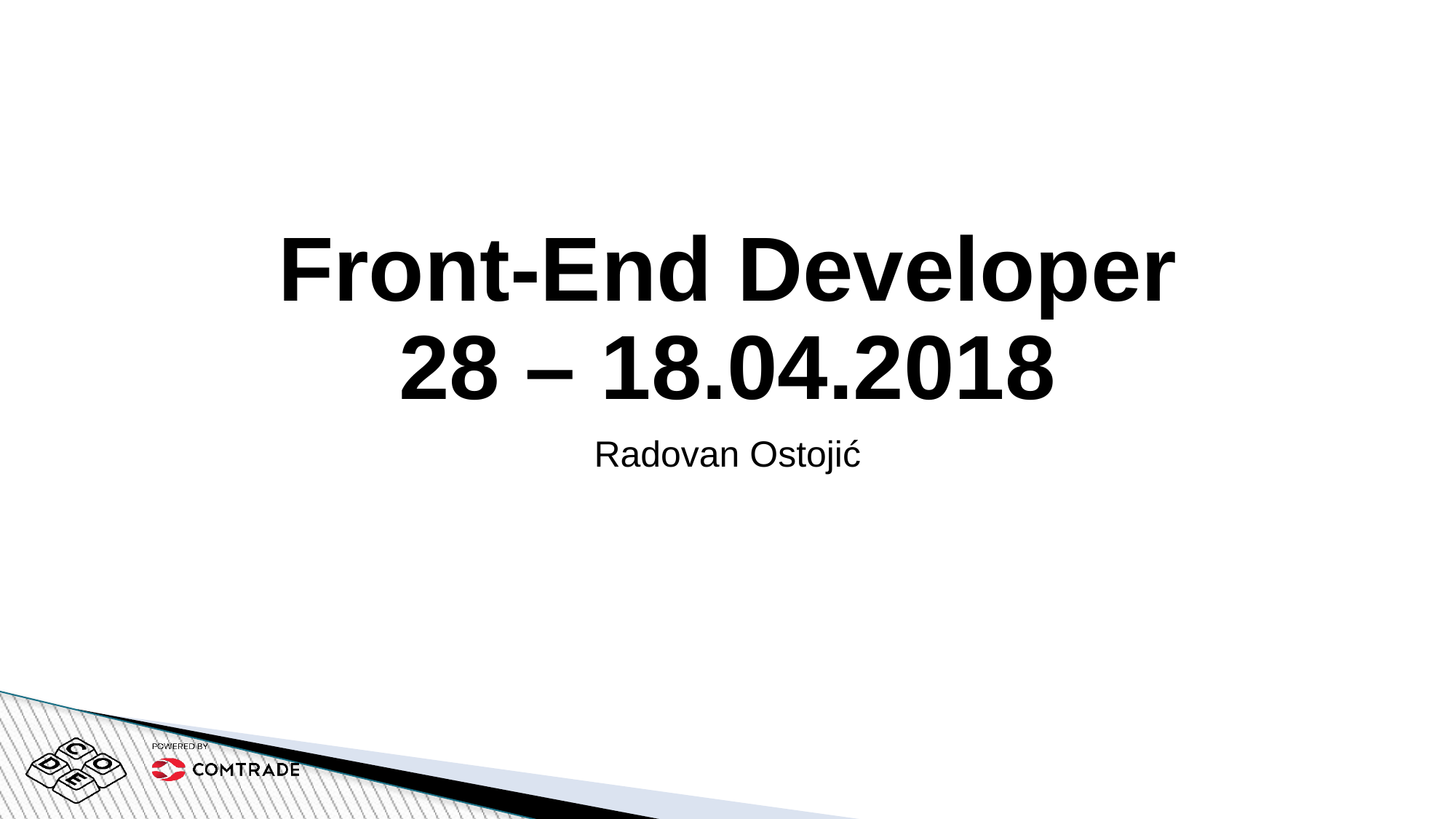

# Front-End Developer 28 – 18.04.2018
Radovan Ostojić